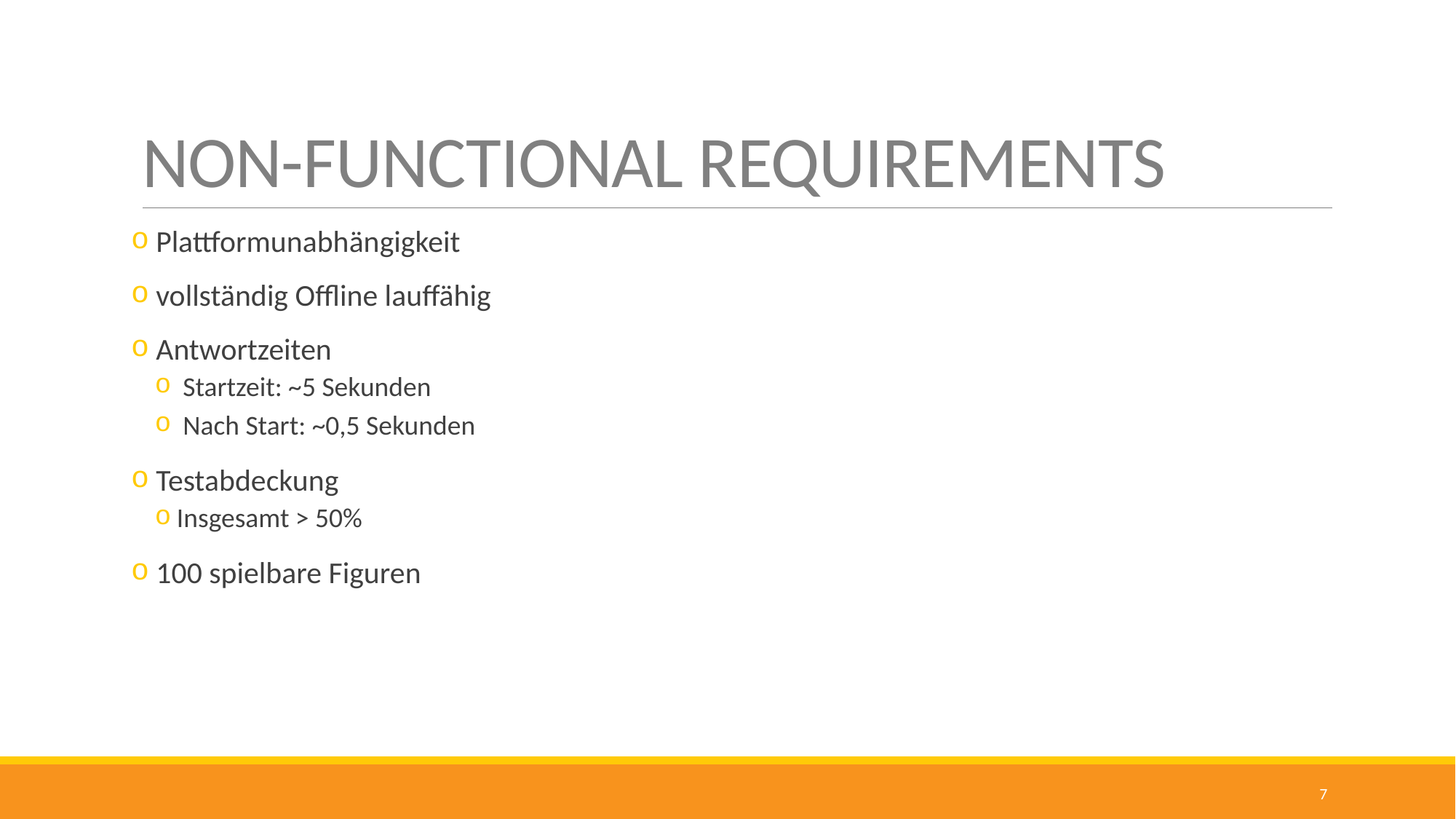

# NON-FUNCTIONAL REQUIREMENTS
 Plattformunabhängigkeit
 vollständig Offline lauffähig
 Antwortzeiten
 Startzeit: ~5 Sekunden
 Nach Start: ~0,5 Sekunden
 Testabdeckung
Insgesamt > 50%
 100 spielbare Figuren
7